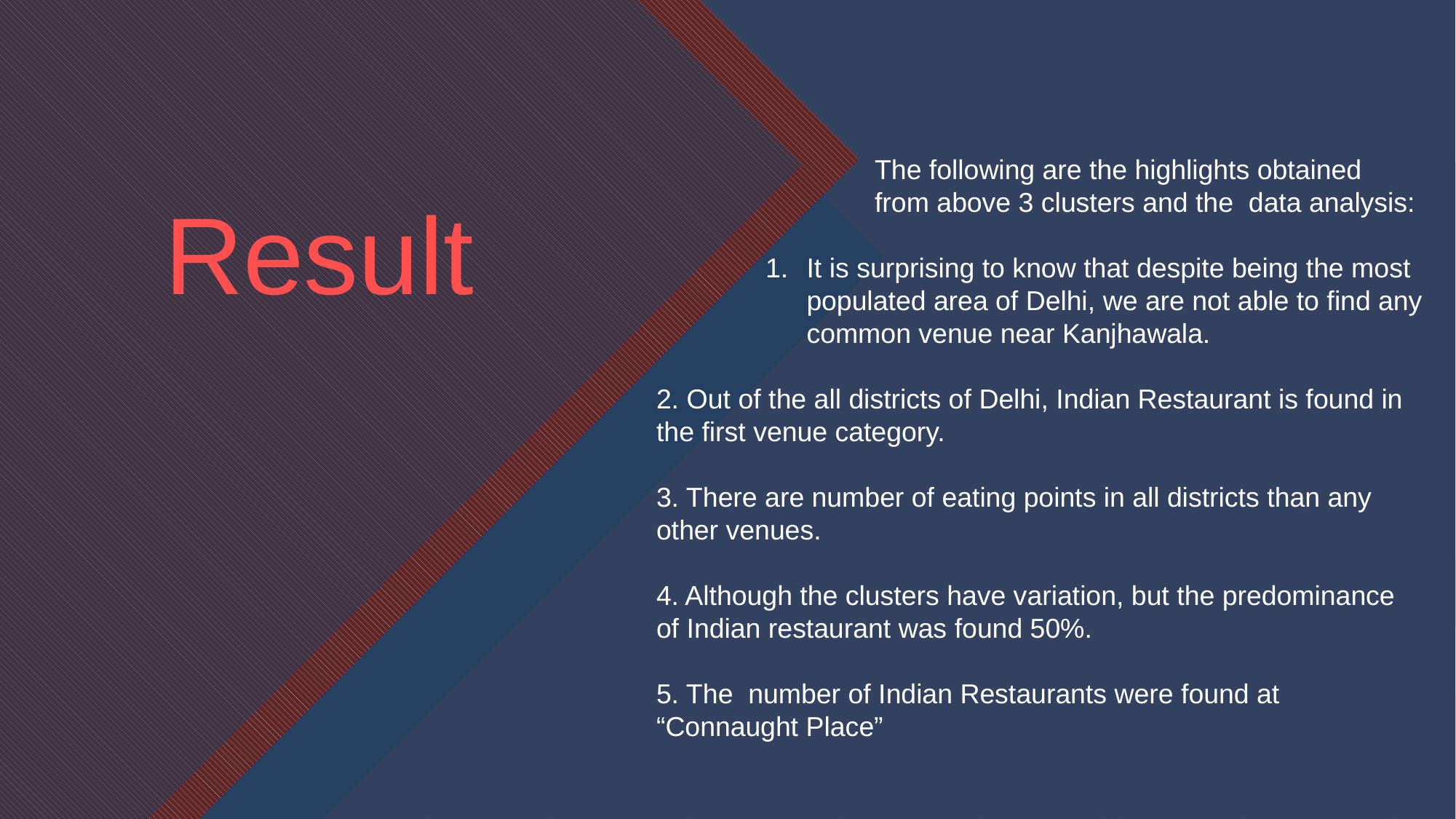

The following are the highlights obtained 			from above 3 clusters and the  data analysis:

It is surprising to know that despite being the most populated area of Delhi, we are not able to find any common venue near Kanjhawala.

2. Out of the all districts of Delhi, Indian Restaurant is found in the first venue category.

3. There are number of eating points in all districts than any other venues.

4. Although the clusters have variation, but the predominance of Indian restaurant was found 50%.

5. The  number of Indian Restaurants were found at “Connaught Place”

Result